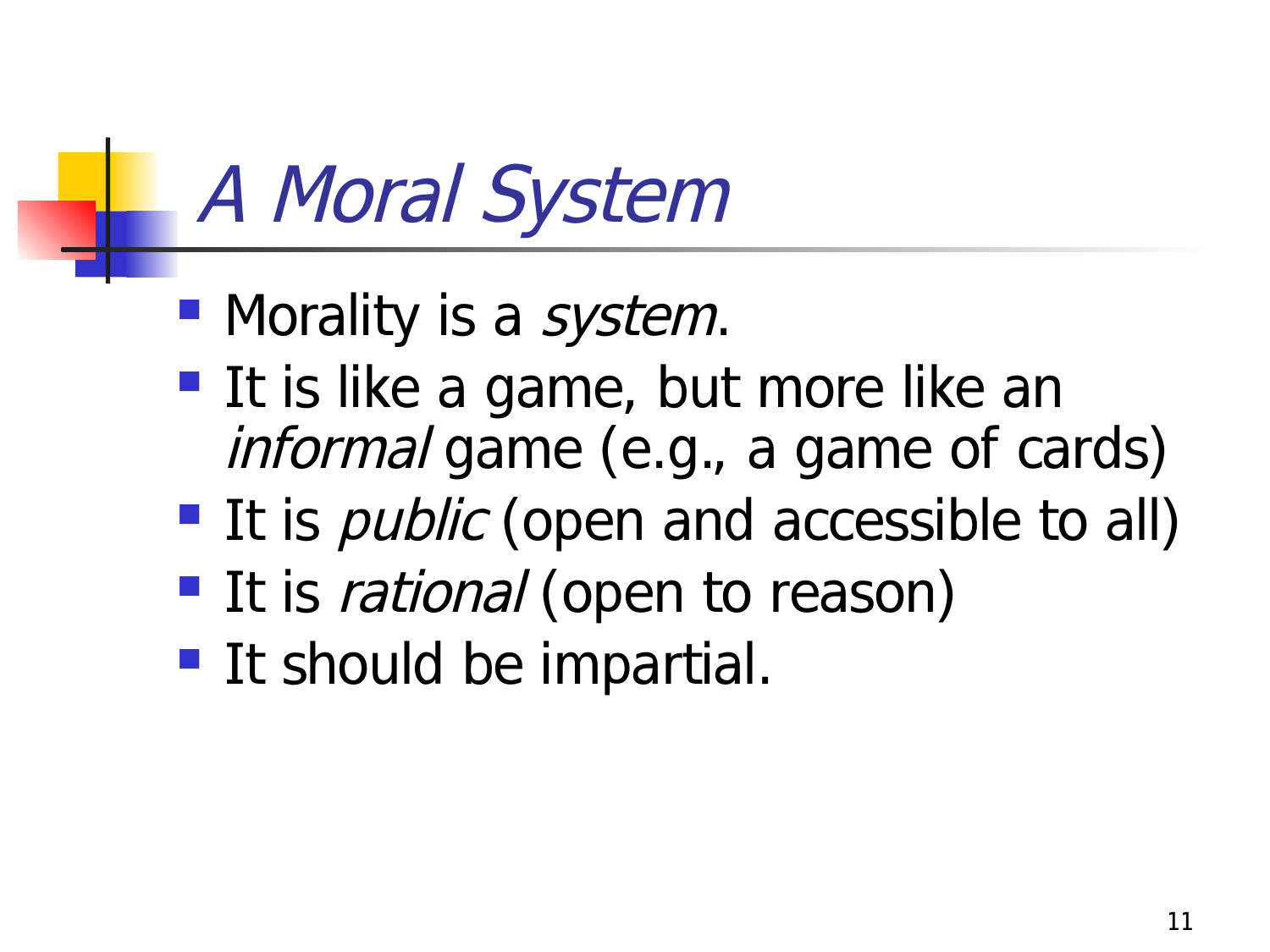

# A Moral System
Morality is a system.
It is like a game, but more like an informal game (e.g., a game of cards)
It is public (open and accessible to all)
It is rational (open to reason)
It should be impartial.
11